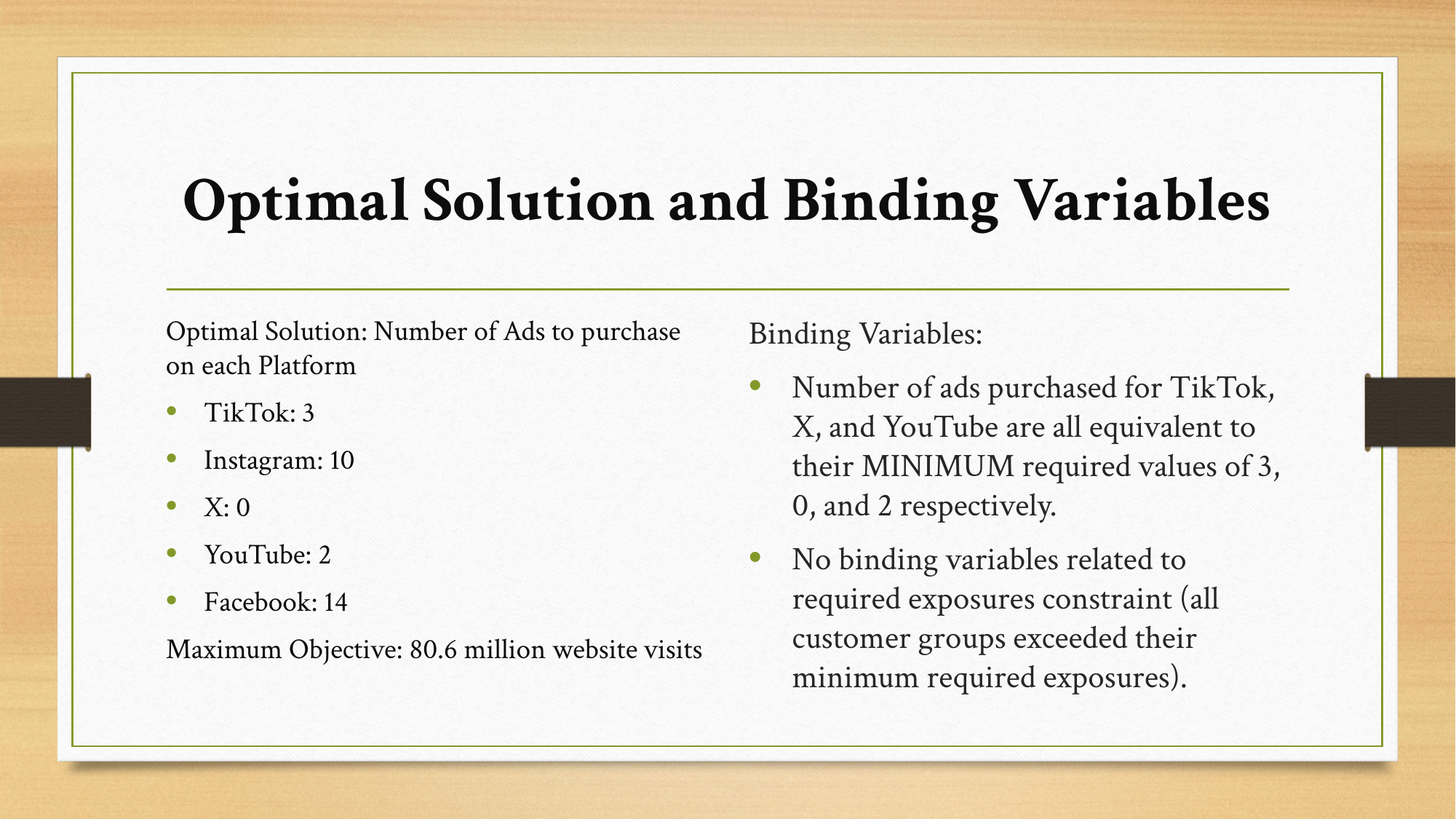

# Optimal Solution and Binding Variables
Optimal Solution: Number of Ads to purchase on each Platform
TikTok: 3
Instagram: 10
X: 0
YouTube: 2
Facebook: 14
Maximum Objective: 80.6 million website visits
Binding Variables:
Number of ads purchased for TikTok, X, and YouTube are all equivalent to their MINIMUM required values of 3, 0, and 2 respectively.
No binding variables related to required exposures constraint (all customer groups exceeded their minimum required exposures).